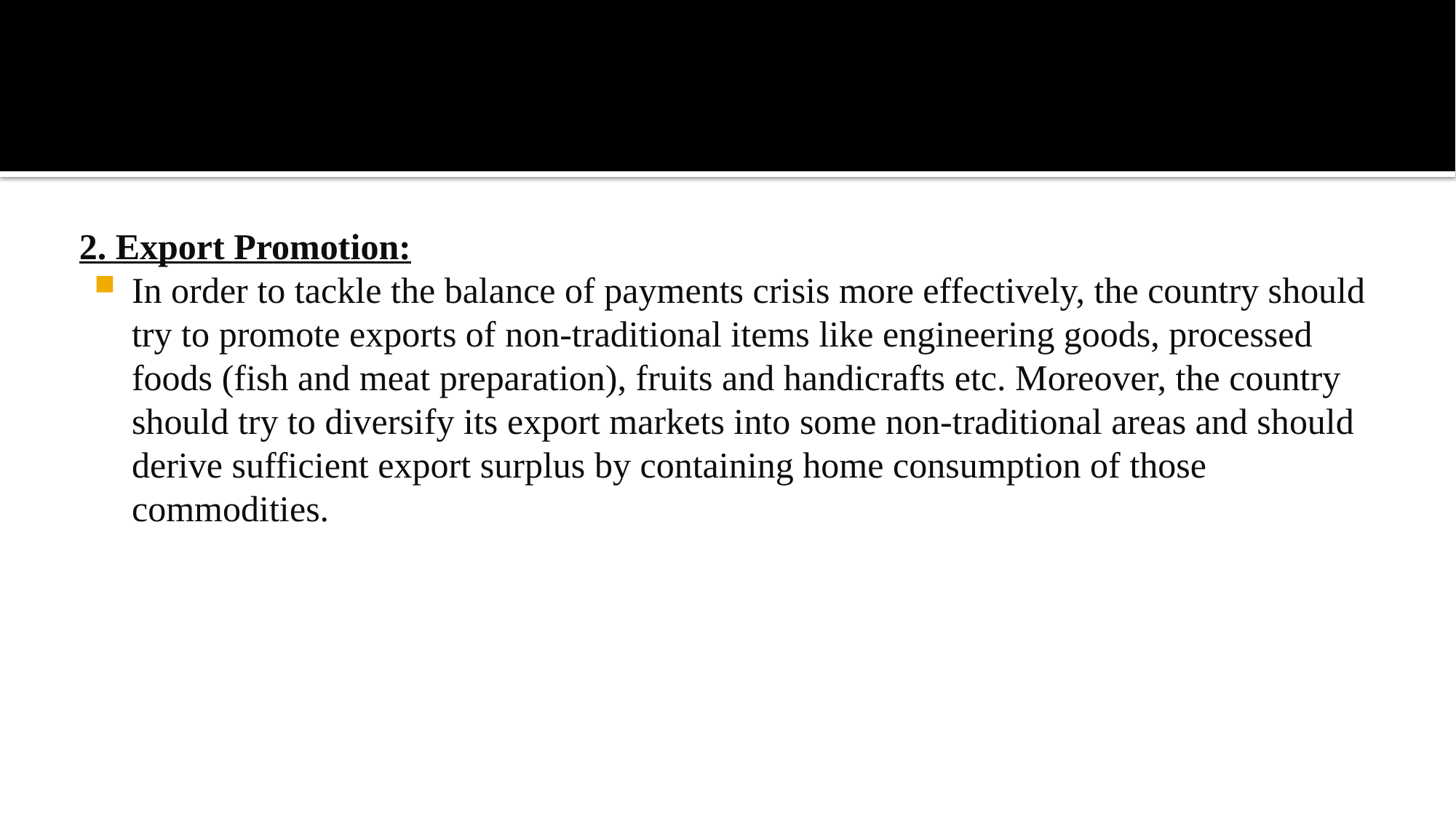

2. Export Promotion:
In order to tackle the balance of payments crisis more effectively, the country should try to promote exports of non-traditional items like engineering goods, processed foods (fish and meat preparation), fruits and handicrafts etc. Moreover, the country should try to diversify its export markets into some non-traditional areas and should derive sufficient export surplus by containing home consumption of those commodities.